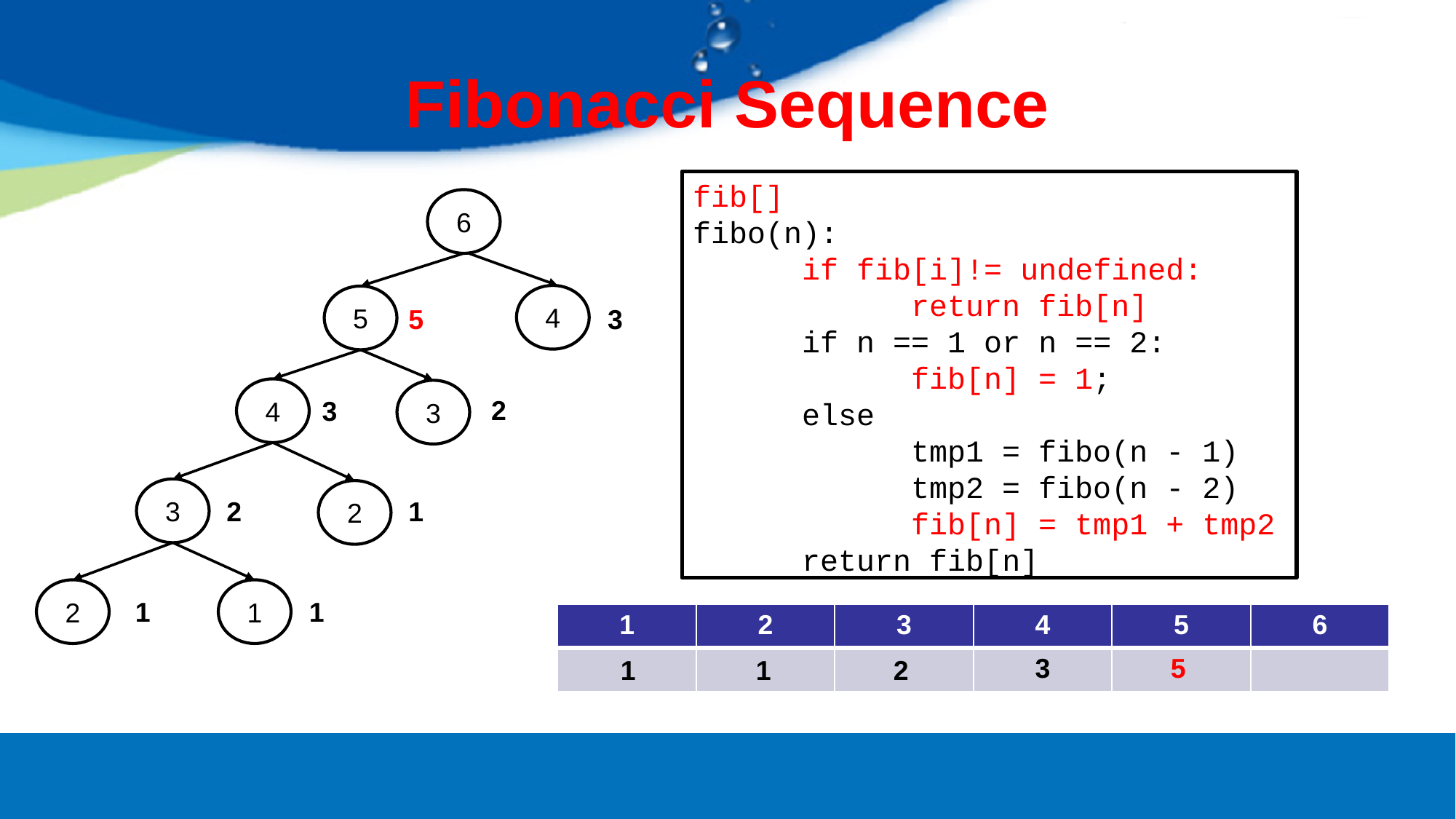

# Fibonacci Sequence

fib[]
fibo(n):
	if fib[i]!= undefined:
		return fib[n]
	if n == 1 or n == 2:
		fib[n] = 1;
	else
		tmp1 = fibo(n - 1)
		tmp2 = fibo(n - 2)
		fib[n] = tmp1 + tmp2
	return fib[n]
6
4
5
5
3
4
3
2
3
3
2
2
1
2
1
1
1
| 1 | 2 | 3 | 4 | 5 | 6 |
| --- | --- | --- | --- | --- | --- |
|  |  |  |  |  |  |
3
5
1
1
2